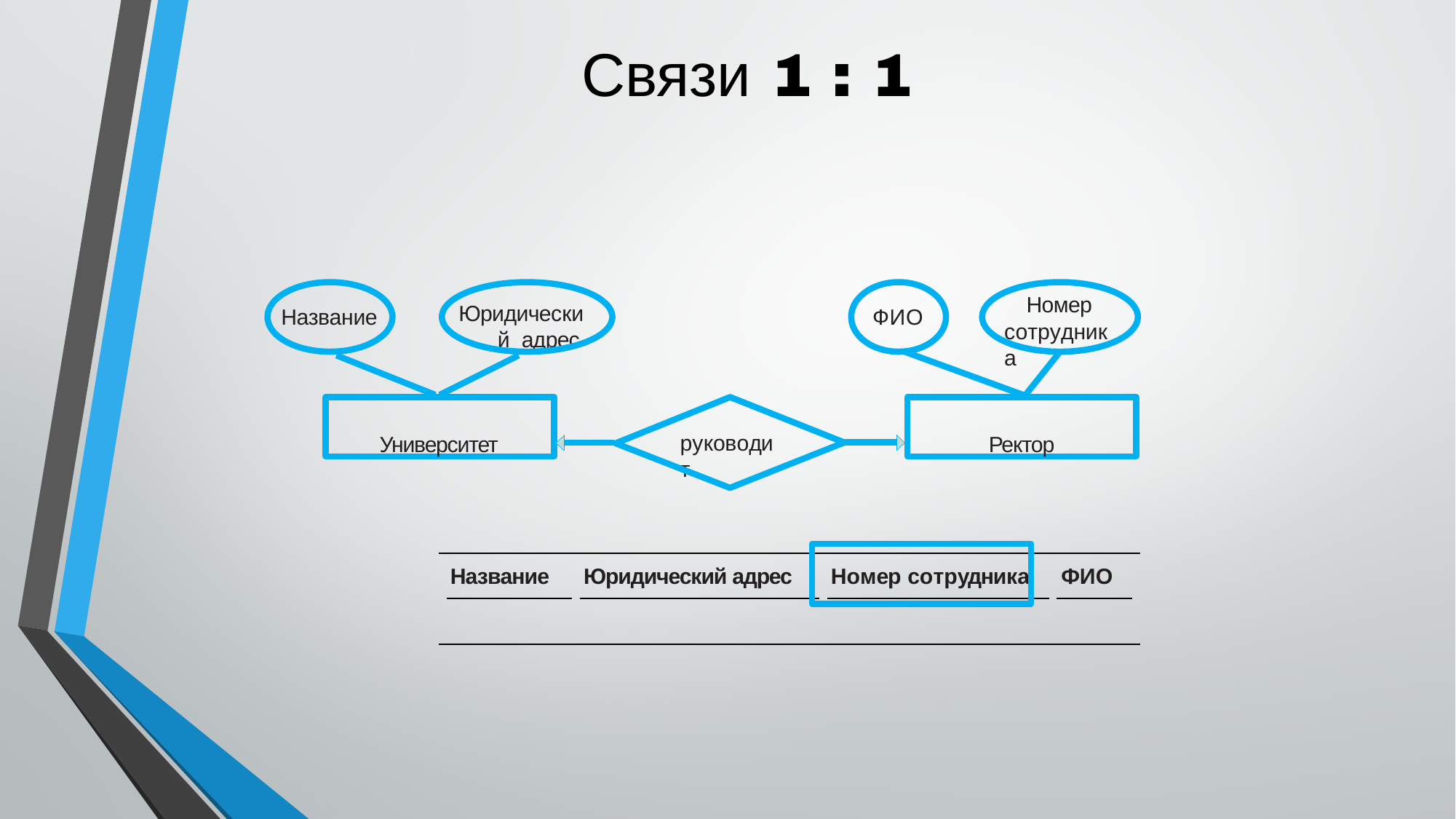

# Связи 1 : 1

Номер  сотрудника
Юридический  адрес
Название
ФИО

Университет

Ректор
руководит

Название
Юридический адрес
Номер сотрудника	ФИО